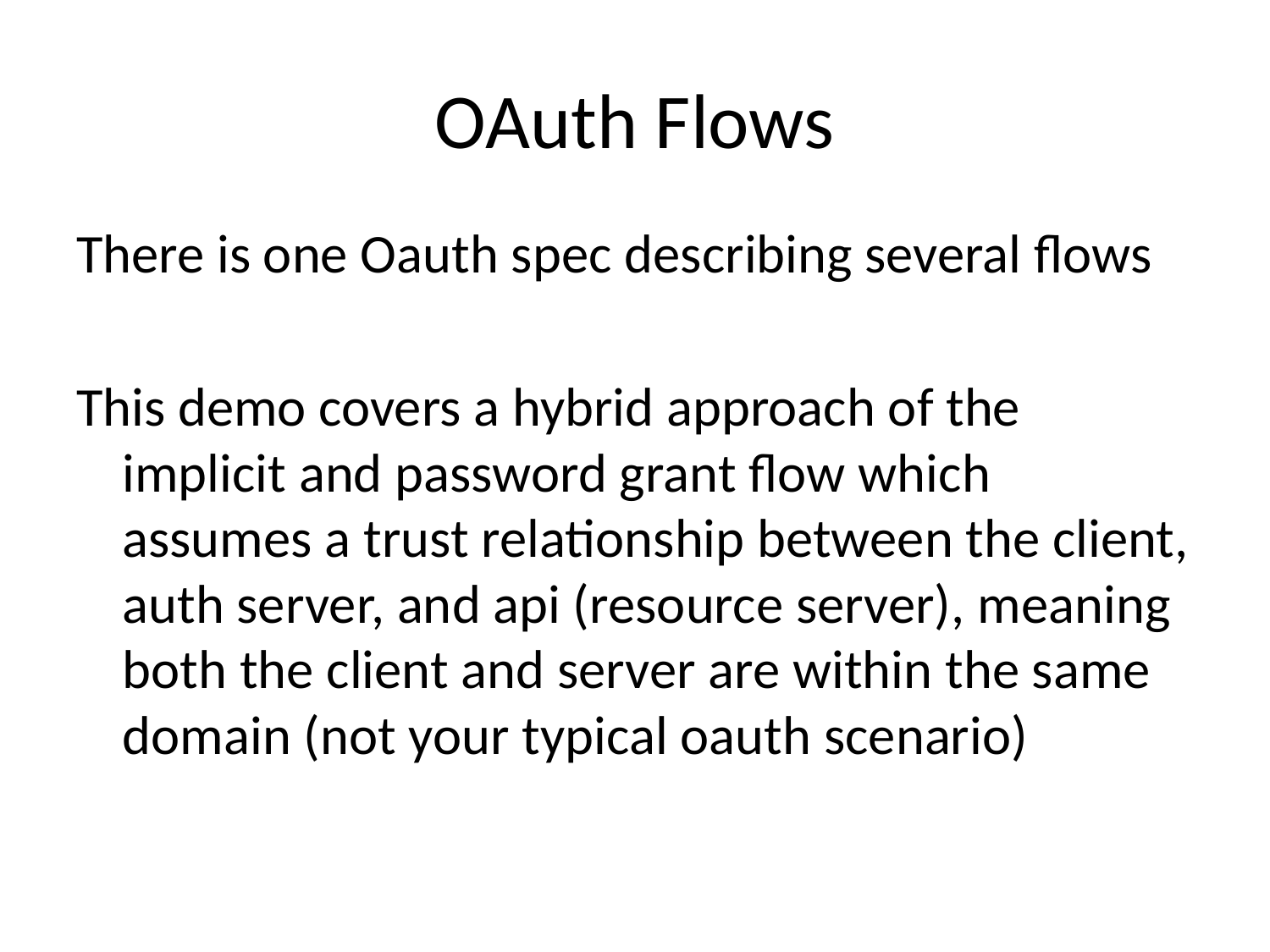

# OAuth Flows
There is one Oauth spec describing several flows

This demo covers a hybrid approach of the implicit and password grant flow which assumes a trust relationship between the client, auth server, and api (resource server), meaning both the client and server are within the same domain (not your typical oauth scenario)